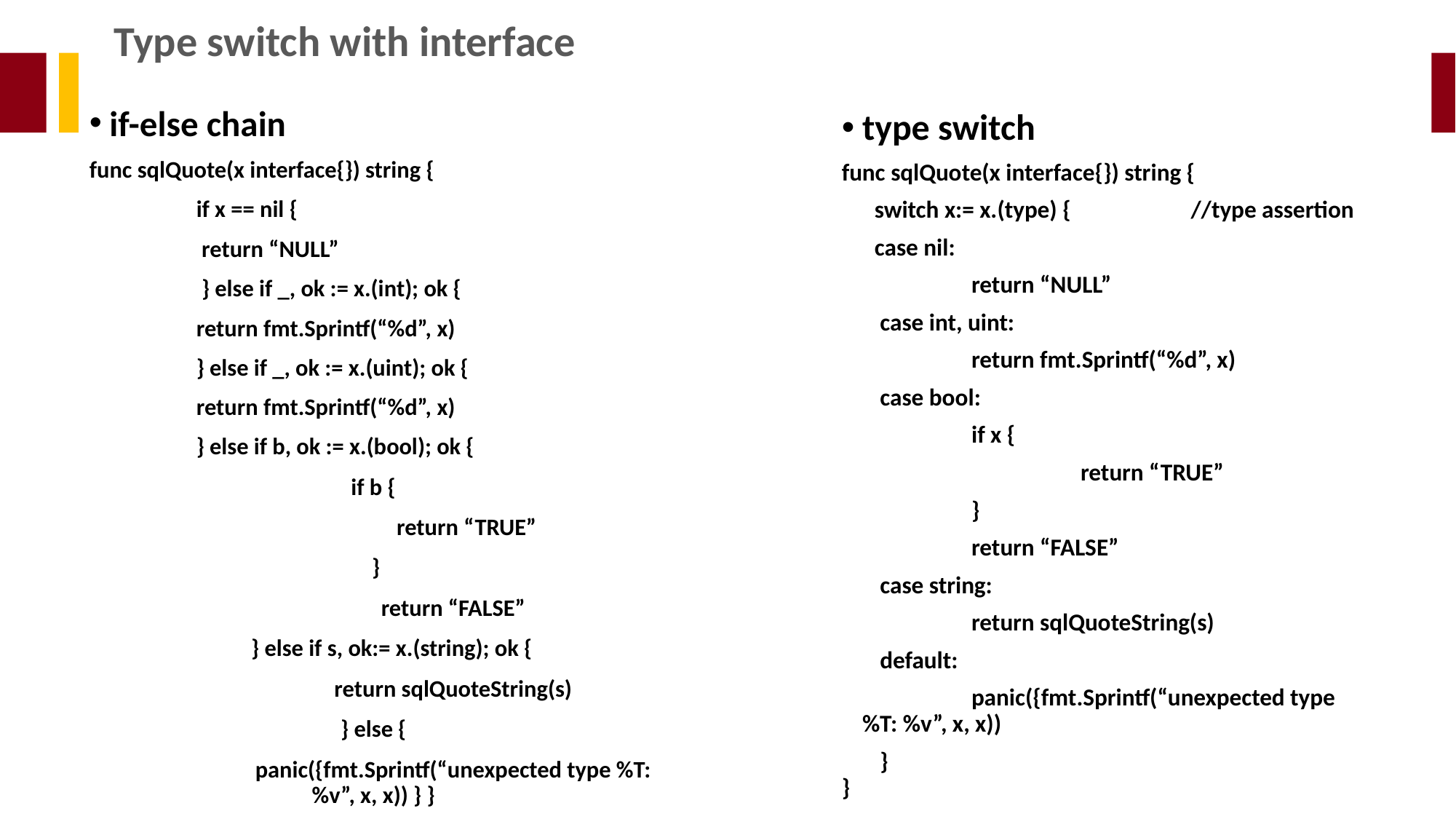

Type switch with interface

type switch
func sqlQuote(x interface{}) string {
      switch x:= x.(type) {                      //type assertion
      case nil:
		return “NULL”
       case int, uint:
		return fmt.Sprintf(“%d”, x)
       case bool:
		if x {
	        		return “TRUE”
		}
		return “FALSE”
       case string:
		return sqlQuoteString(s)
       default:
		panic({fmt.Sprintf(“unexpected type %T: %v”, x, x))
       }
}
if-else chain
func sqlQuote(x interface{}) string {
	if x == nil {
		 return “NULL”
	 } else if _, ok := x.(int); ok {
		return fmt.Sprintf(“%d”, x)
	} else if _, ok := x.(uint); ok {
		return fmt.Sprintf(“%d”, x)
	} else if b, ok := x.(bool); ok {
if b {
	               return “TRUE”
 }
	          return “FALSE”
       } else if s, ok:= x.(string); ok {
	          return sqlQuoteString(s)
} else {
	          panic({fmt.Sprintf(“unexpected type %T: %v”, x, x)) } }